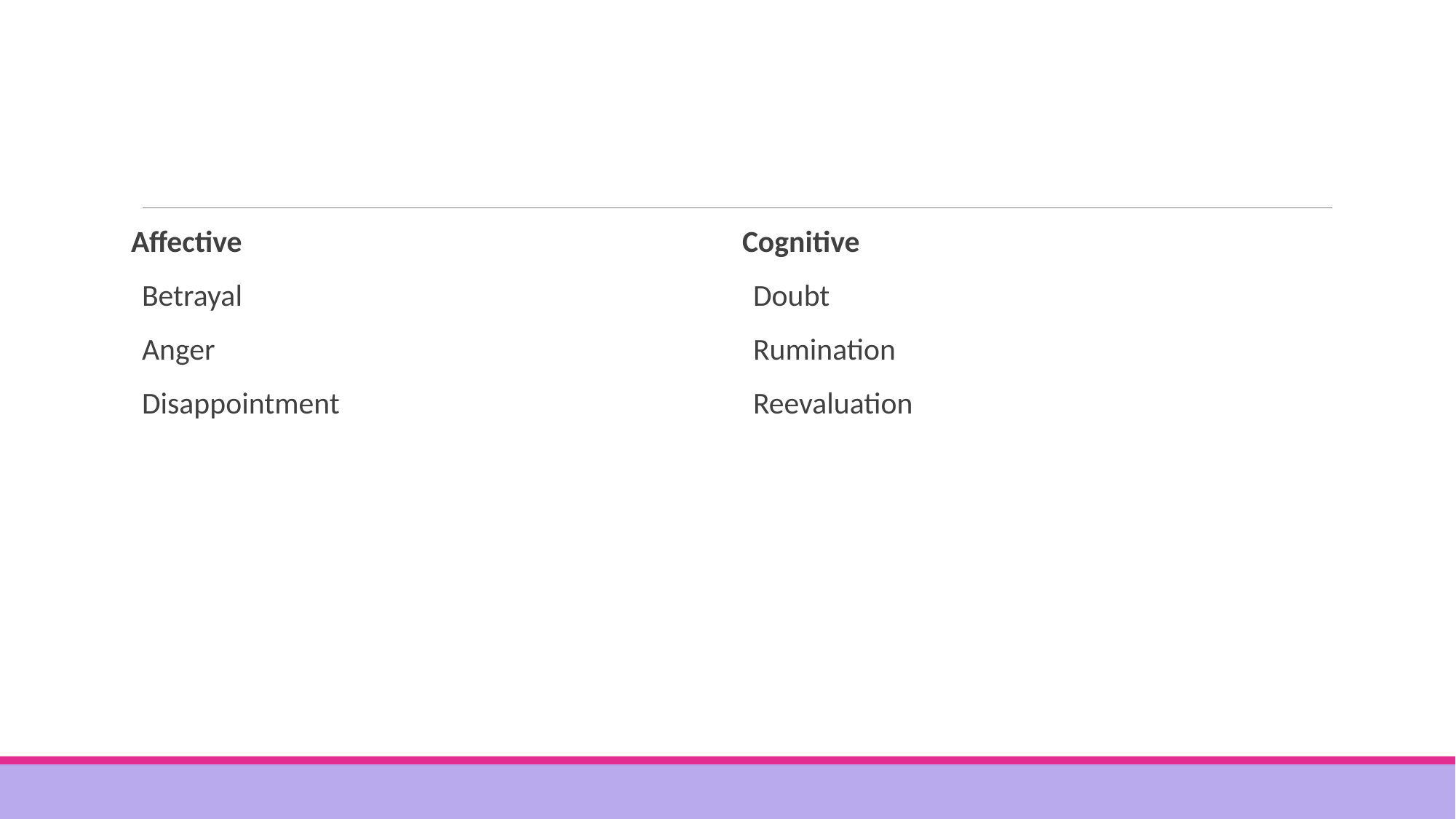

Affective
Betrayal
Anger
Disappointment
Cognitive
Doubt
Rumination
Reevaluation